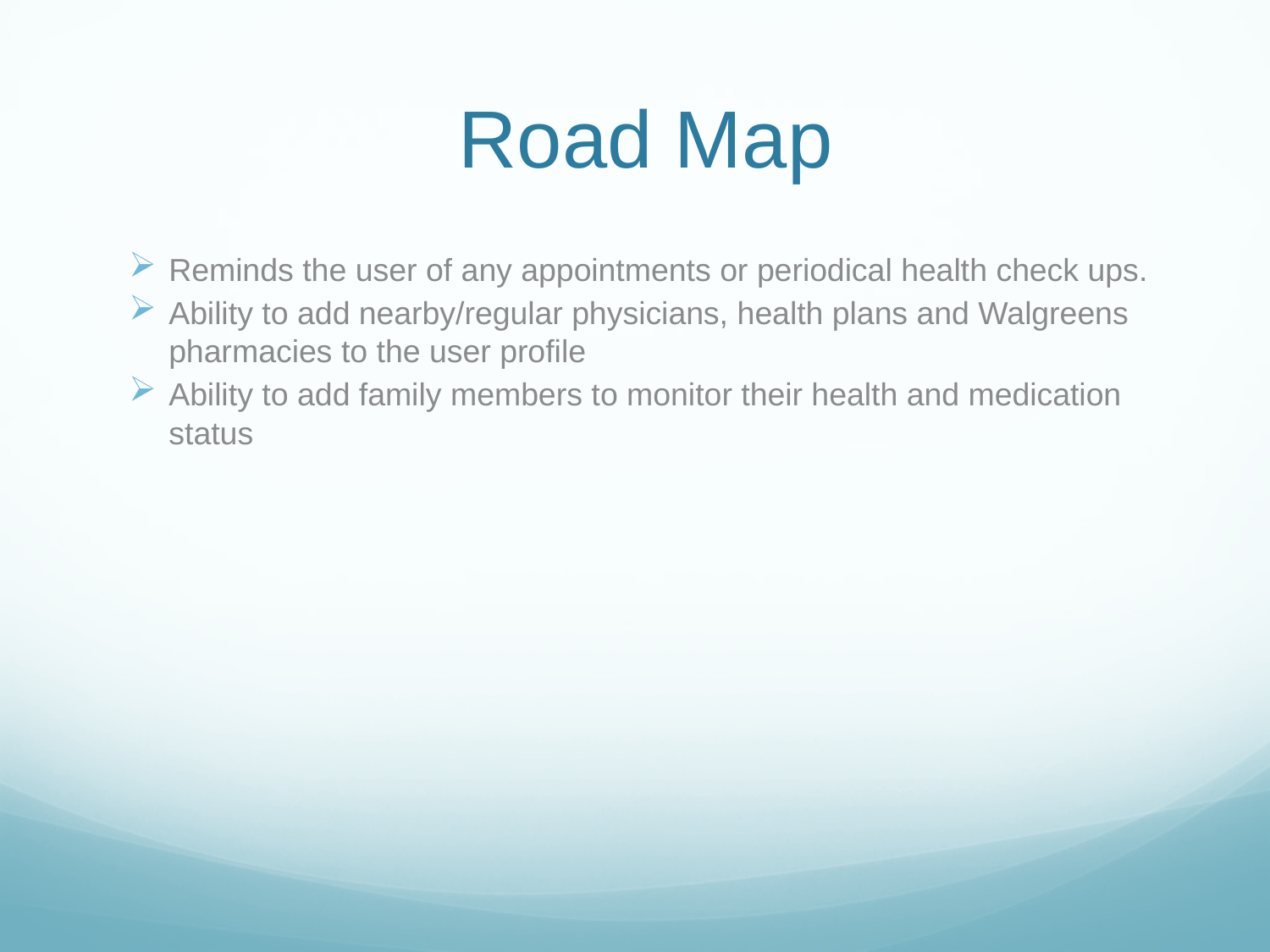

# Road Map
Reminds the user of any appointments or periodical health check ups.
Ability to add nearby/regular physicians, health plans and Walgreens pharmacies to the user profile
Ability to add family members to monitor their health and medication status